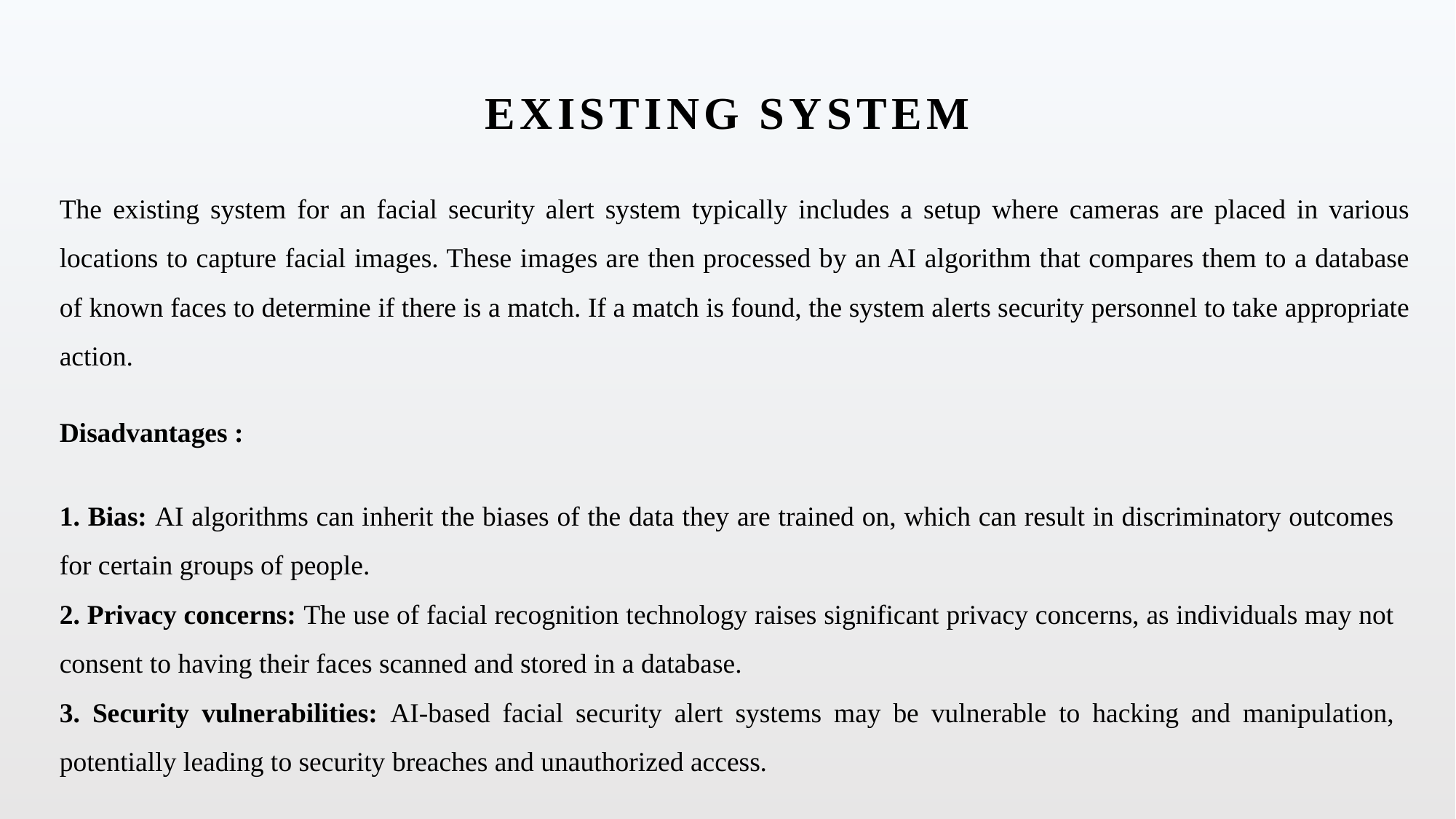

EXISTING SYSTEM
The existing system for an facial security alert system typically includes a setup where cameras are placed in various locations to capture facial images. These images are then processed by an AI algorithm that compares them to a database of known faces to determine if there is a match. If a match is found, the system alerts security personnel to take appropriate action.
Disadvantages :
1. Bias: AI algorithms can inherit the biases of the data they are trained on, which can result in discriminatory outcomes for certain groups of people.
2. Privacy concerns: The use of facial recognition technology raises significant privacy concerns, as individuals may not consent to having their faces scanned and stored in a database.
3. Security vulnerabilities: AI-based facial security alert systems may be vulnerable to hacking and manipulation, potentially leading to security breaches and unauthorized access.